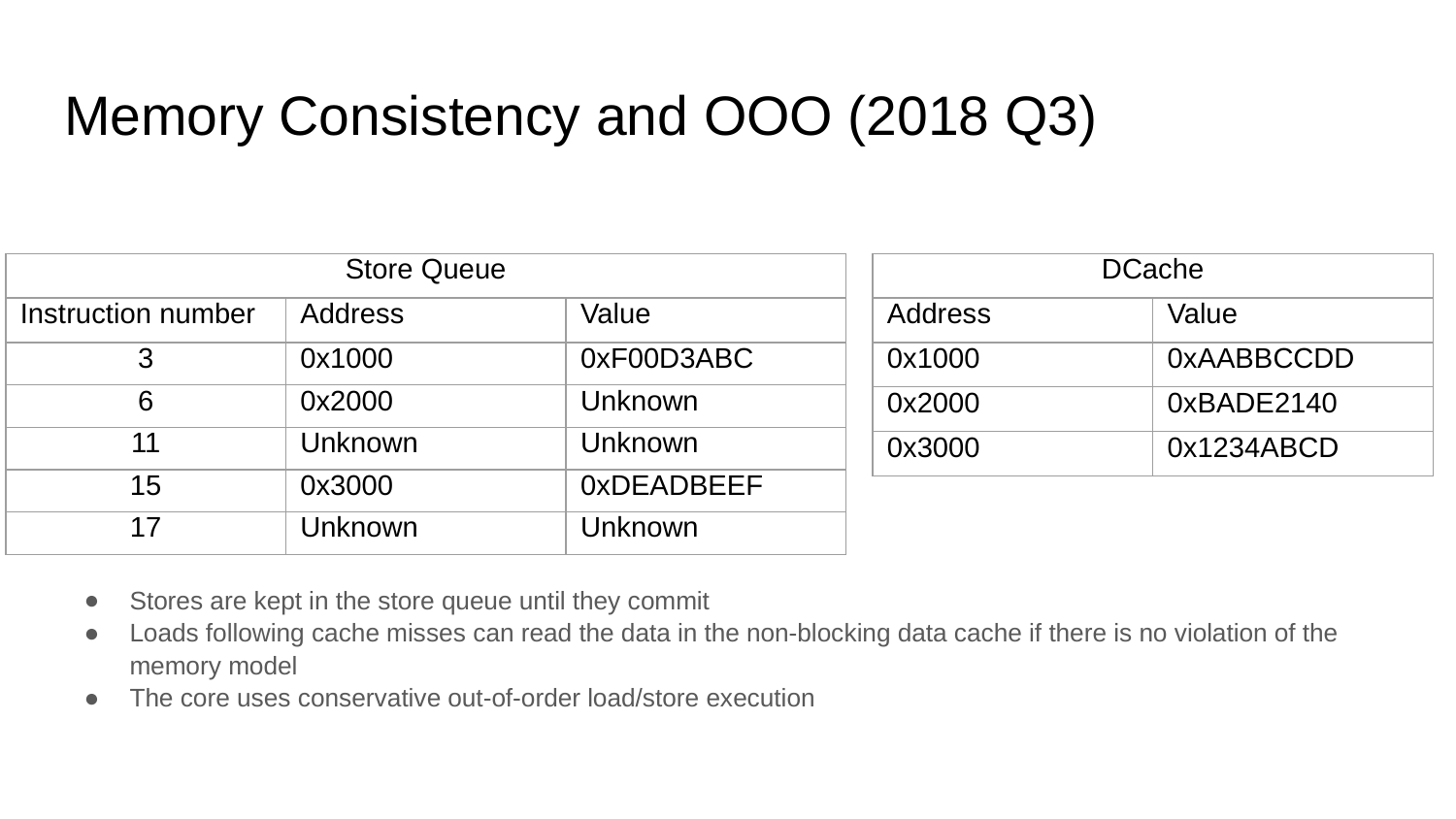

# Memory Consistency and OOO (2018 Q3)
| Store Queue |  |  |
| --- | --- | --- |
| Instruction number | Address | Value |
| 3 | 0x1000 | 0xF00D3ABC |
| 6 | 0x2000 | Unknown |
| 11 | Unknown | Unknown |
| 15 | 0x3000 | 0xDEADBEEF |
| 17 | Unknown | Unknown |
| DCache |  |
| --- | --- |
| Address | Value |
| 0x1000 | 0xAABBCCDD |
| 0x2000 | 0xBADE2140 |
| 0x3000 | 0x1234ABCD |
Stores are kept in the store queue until they commit
Loads following cache misses can read the data in the non-blocking data cache if there is no violation of the memory model
The core uses conservative out-of-order load/store execution